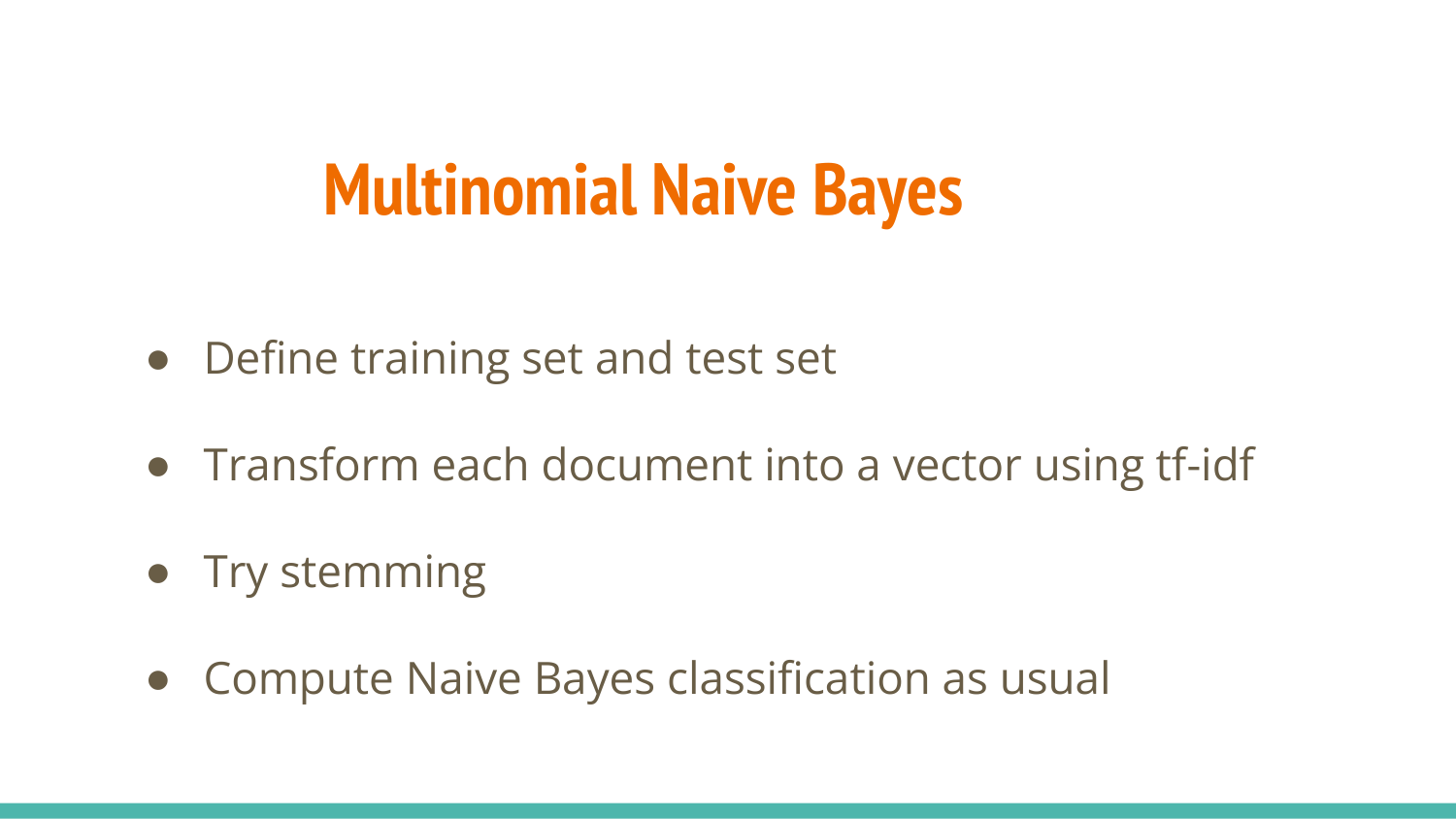

# Multinomial Naive Bayes
Define training set and test set
Transform each document into a vector using tf-idf
Try stemming
Compute Naive Bayes classification as usual